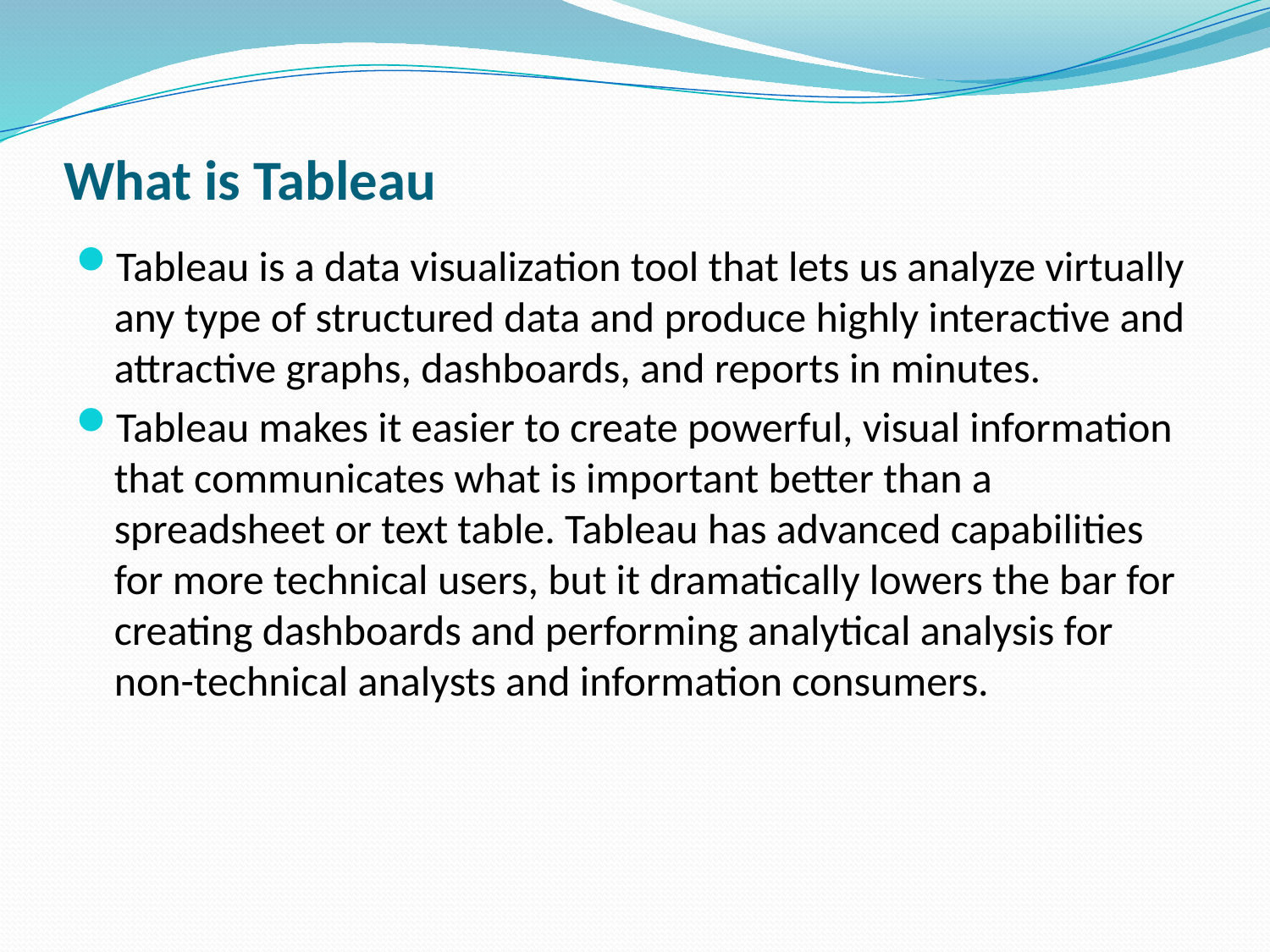

# What is Tableau
Tableau is a data visualization tool that lets us analyze virtually any type of structured data and produce highly interactive and attractive graphs, dashboards, and reports in minutes.
Tableau makes it easier to create powerful, visual information that communicates what is important better than a spreadsheet or text table. Tableau has advanced capabilities for more technical users, but it dramatically lowers the bar for creating dashboards and performing analytical analysis for non-technical analysts and information consumers.